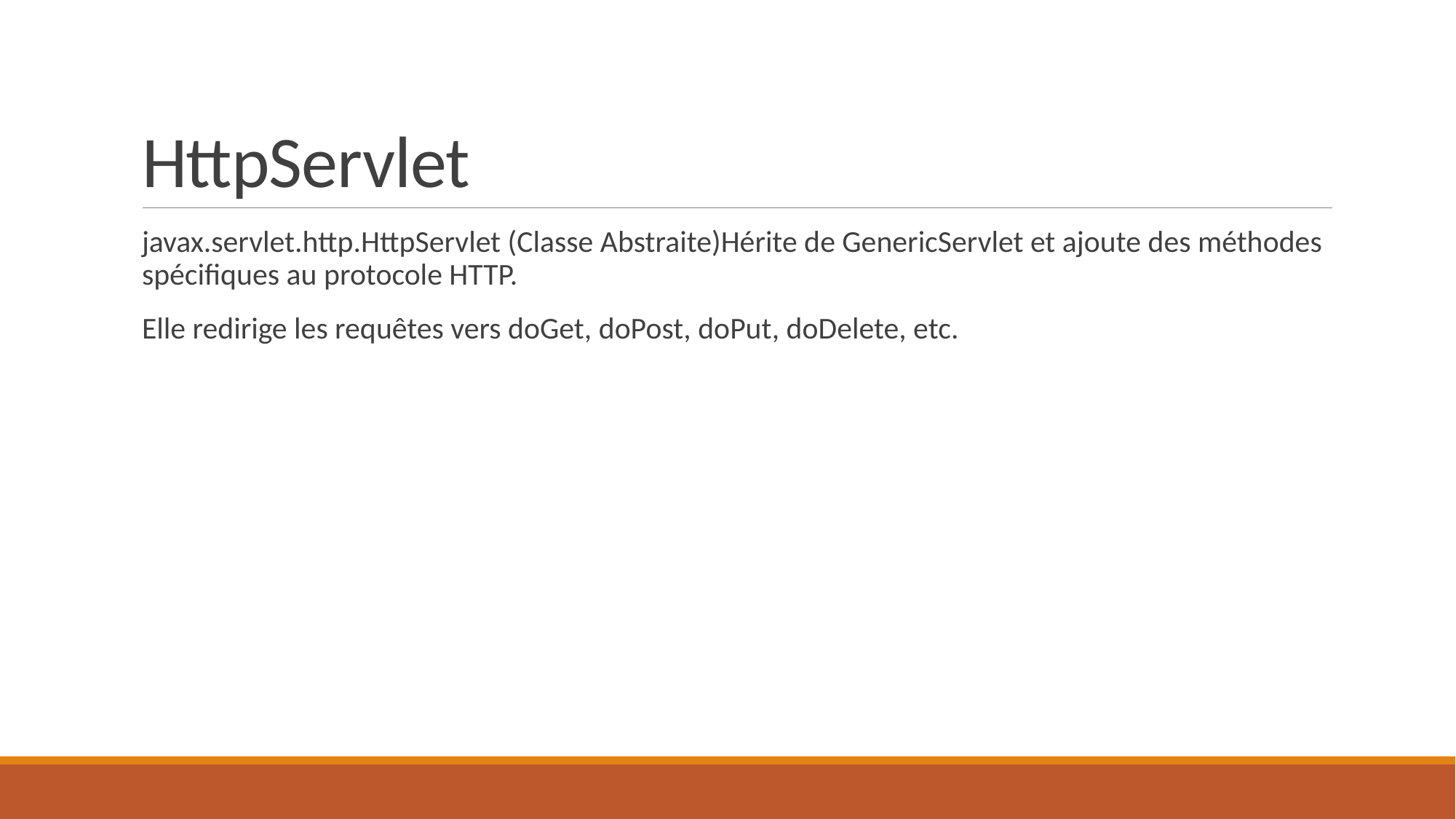

# HttpServlet
javax.servlet.http.HttpServlet (Classe Abstraite)Hérite de GenericServlet et ajoute des méthodes spécifiques au protocole HTTP.
Elle redirige les requêtes vers doGet, doPost, doPut, doDelete, etc.